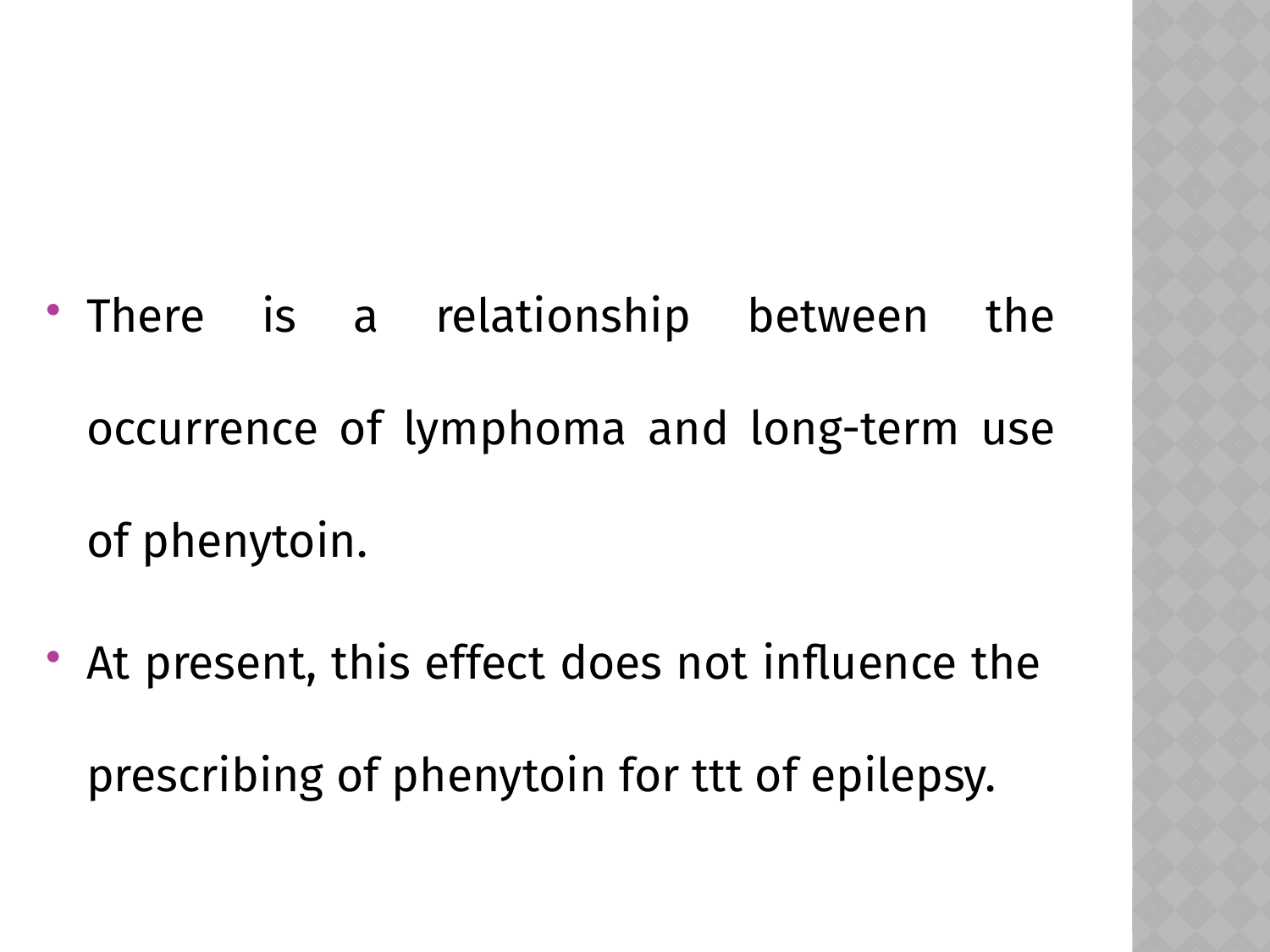

#
There is a relationship between the occurrence of lymphoma and long-term use of phenytoin.
At present, this effect does not influence the  prescribing of phenytoin for ttt of epilepsy.